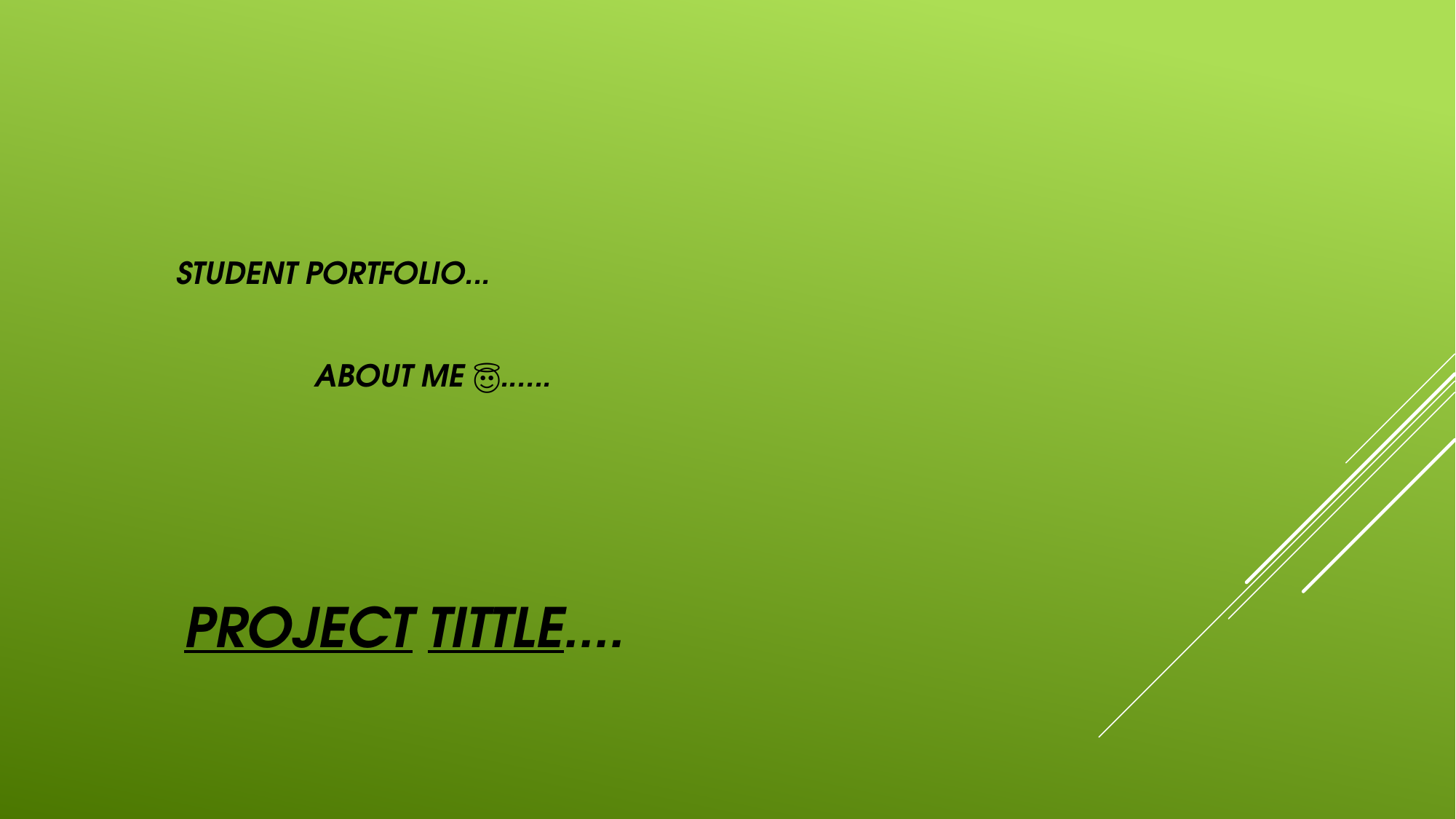

STUDENT PORTFOLIO...

                          ABOUT ME 😇......
# Project TITTLE....